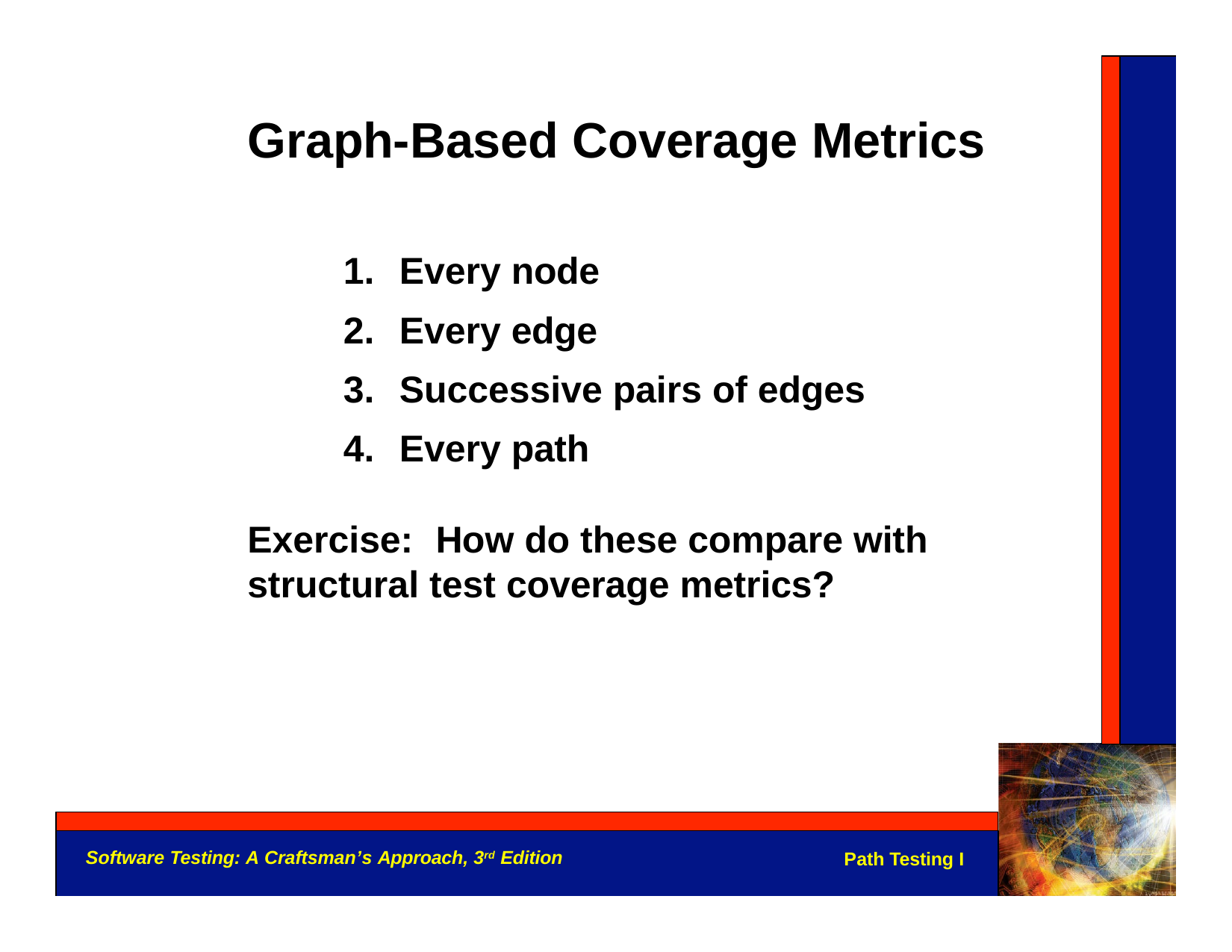

# Graph-Based Coverage Metrics
Every node
Every edge
Successive pairs of edges
Every path

Exercise:	How do these compare with structural test coverage metrics?
Software Testing: A Craftsman’s Approach, 3rd  Edition
Path Testing I